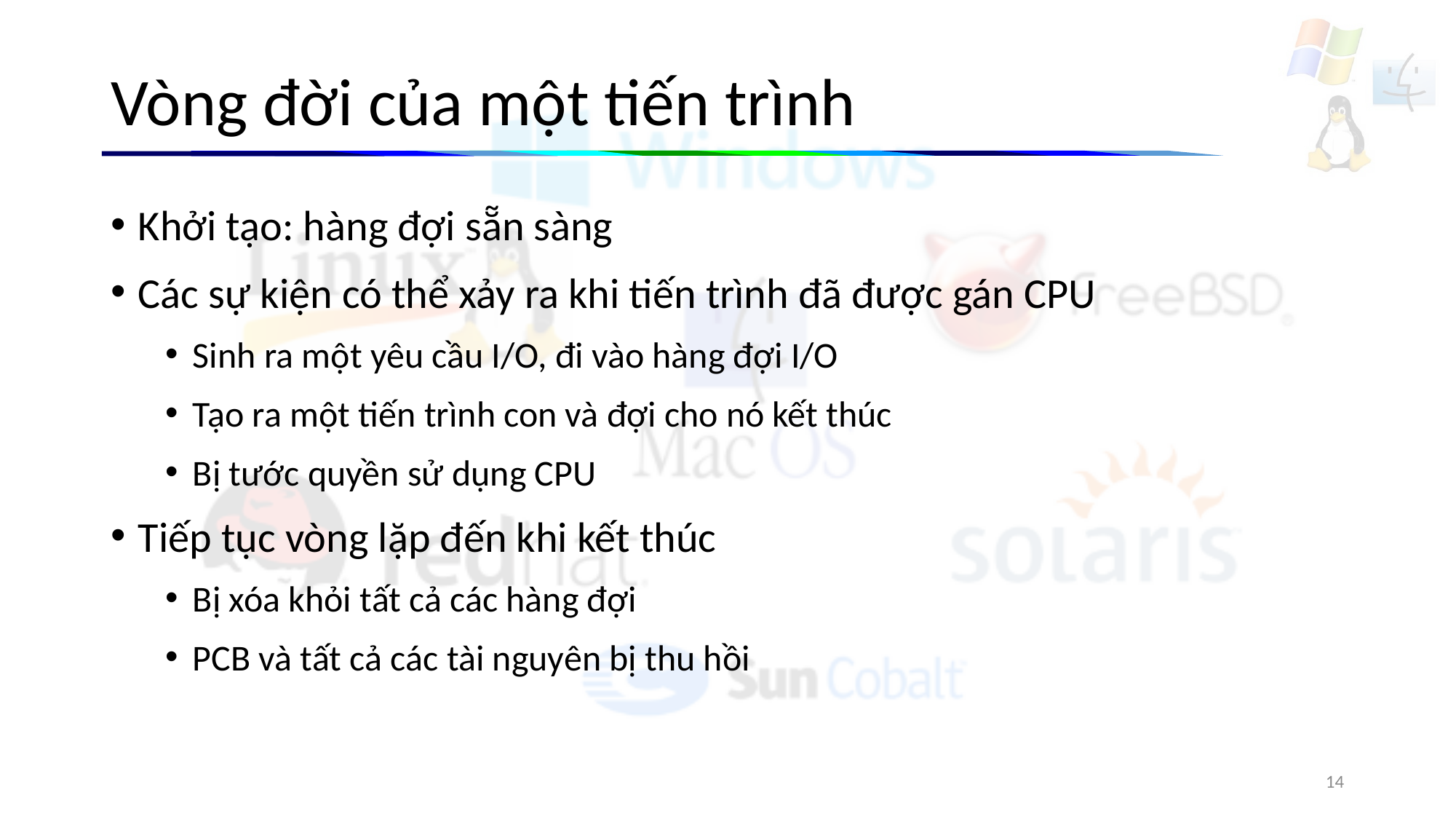

# Vòng đời của một tiến trình
Khởi tạo: hàng đợi sẵn sàng
Các sự kiện có thể xảy ra khi tiến trình đã được gán CPU
Sinh ra một yêu cầu I/O, đi vào hàng đợi I/O
Tạo ra một tiến trình con và đợi cho nó kết thúc
Bị tước quyền sử dụng CPU
Tiếp tục vòng lặp đến khi kết thúc
Bị xóa khỏi tất cả các hàng đợi
PCB và tất cả các tài nguyên bị thu hồi
14